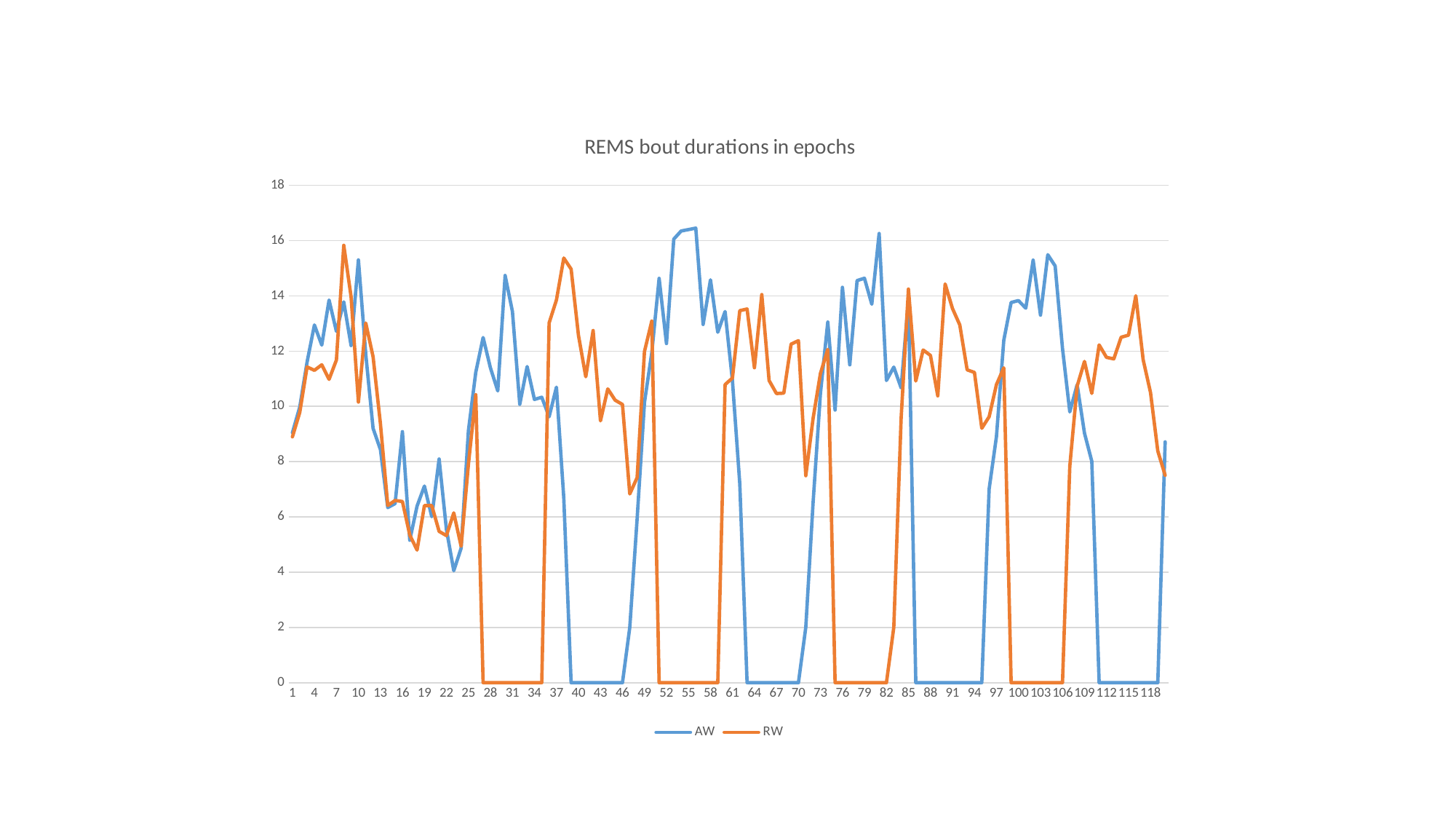

### Chart: REMS bout durations in epochs

| Category | AW | RW |
|---|---|---|